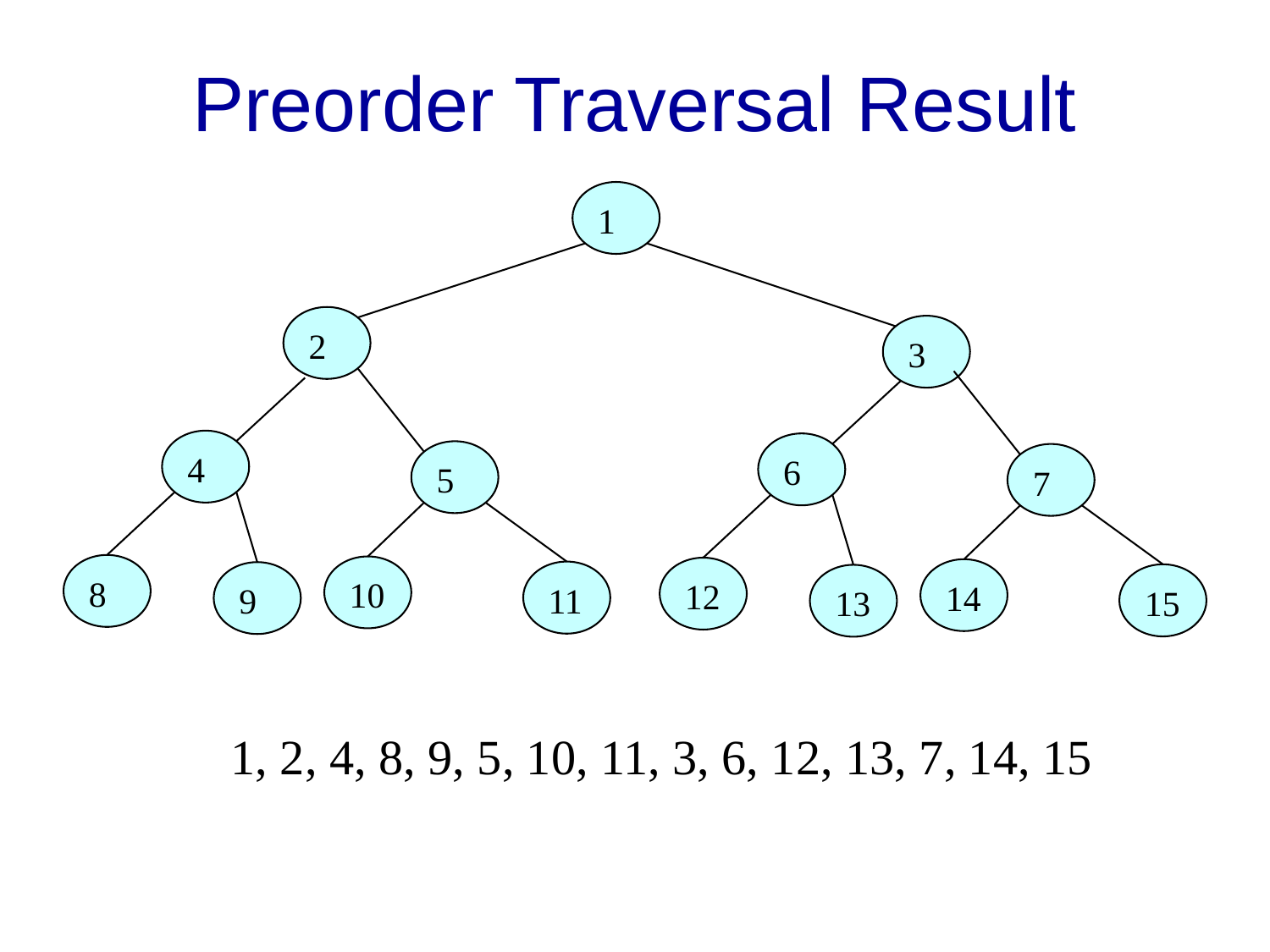

# Preorder Traversal Result
1
2
3
4
6
5
7
8
10
12
14
11
9
15
13
1, 2, 4, 8, 9, 5, 10, 11, 3, 6, 12, 13, 7, 14, 15